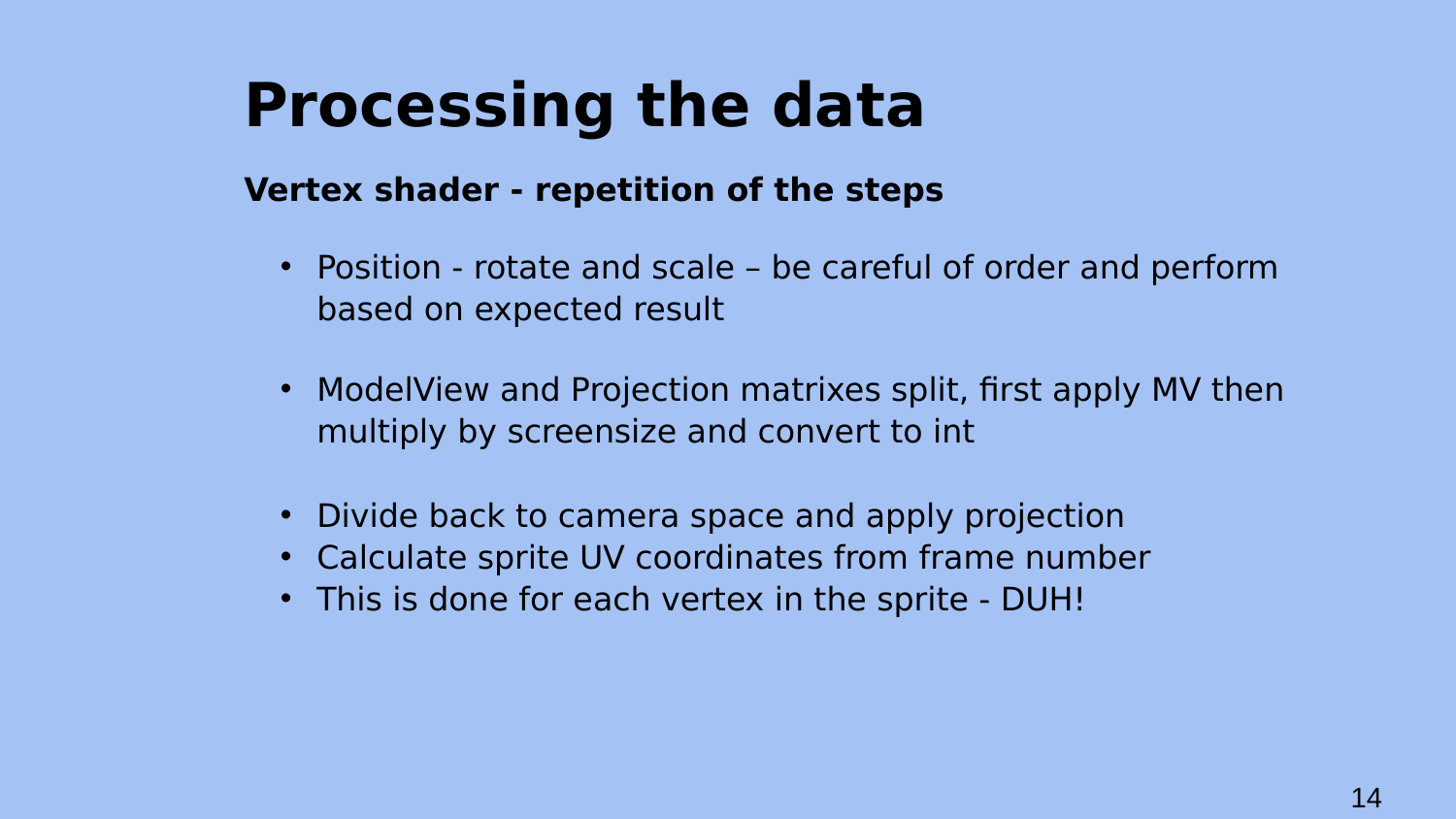

# Processing the data
Vertex shader - repetition of the steps
Position - rotate and scale – be careful of order and perform based on expected result
ModelView and Projection matrixes split, first apply MV then multiply by screensize and convert to int
Divide back to camera space and apply projection
Calculate sprite UV coordinates from frame number
This is done for each vertex in the sprite - DUH!

14